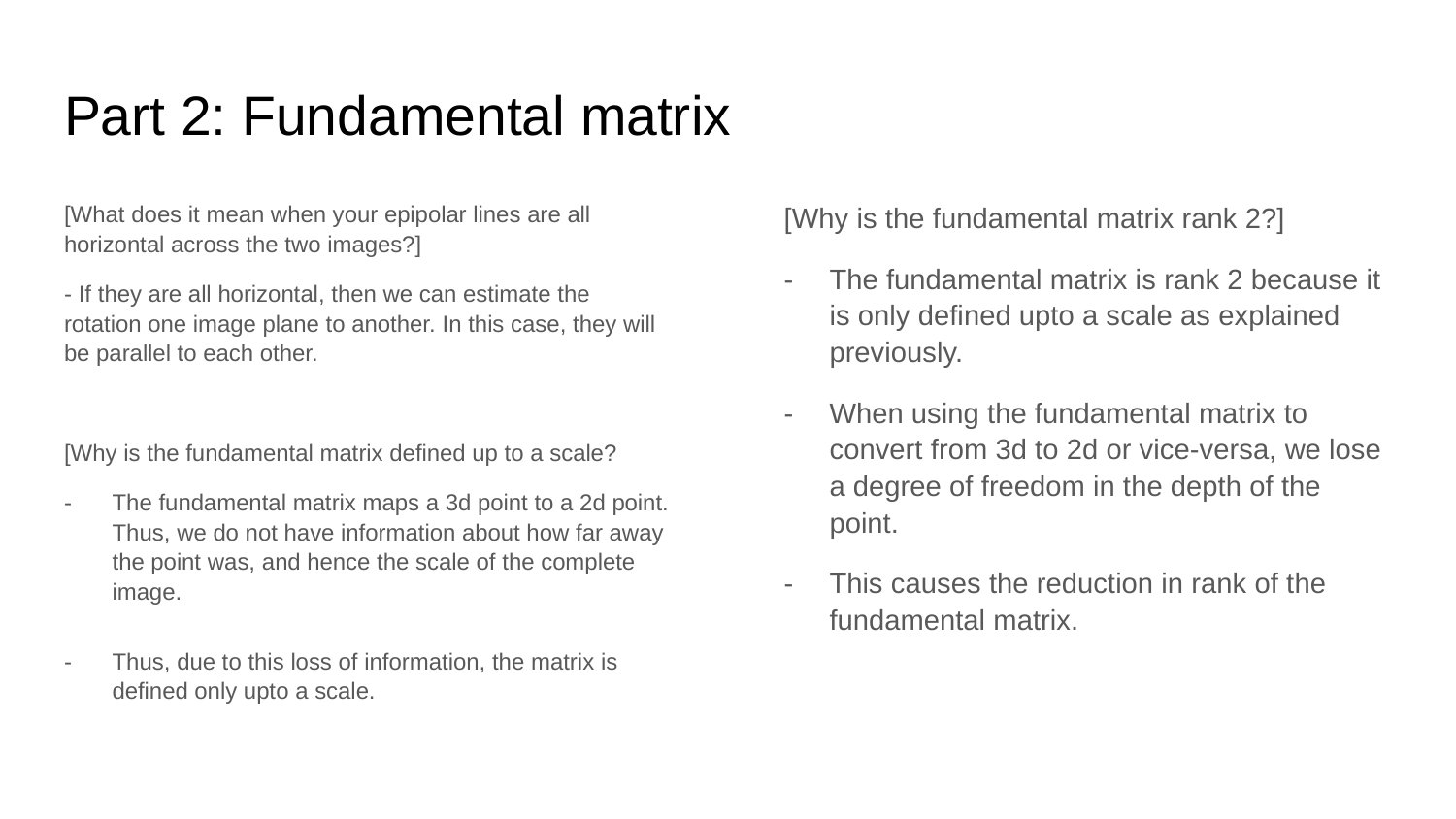

# Part 2: Fundamental matrix
[What does it mean when your epipolar lines are all horizontal across the two images?]
- If they are all horizontal, then we can estimate the rotation one image plane to another. In this case, they will be parallel to each other.

[Why is the fundamental matrix defined up to a scale?
The fundamental matrix maps a 3d point to a 2d point. Thus, we do not have information about how far away the point was, and hence the scale of the complete image.
Thus, due to this loss of information, the matrix is defined only upto a scale.
[Why is the fundamental matrix rank 2?]
The fundamental matrix is rank 2 because it is only defined upto a scale as explained previously.
When using the fundamental matrix to convert from 3d to 2d or vice-versa, we lose a degree of freedom in the depth of the point.
This causes the reduction in rank of the fundamental matrix.